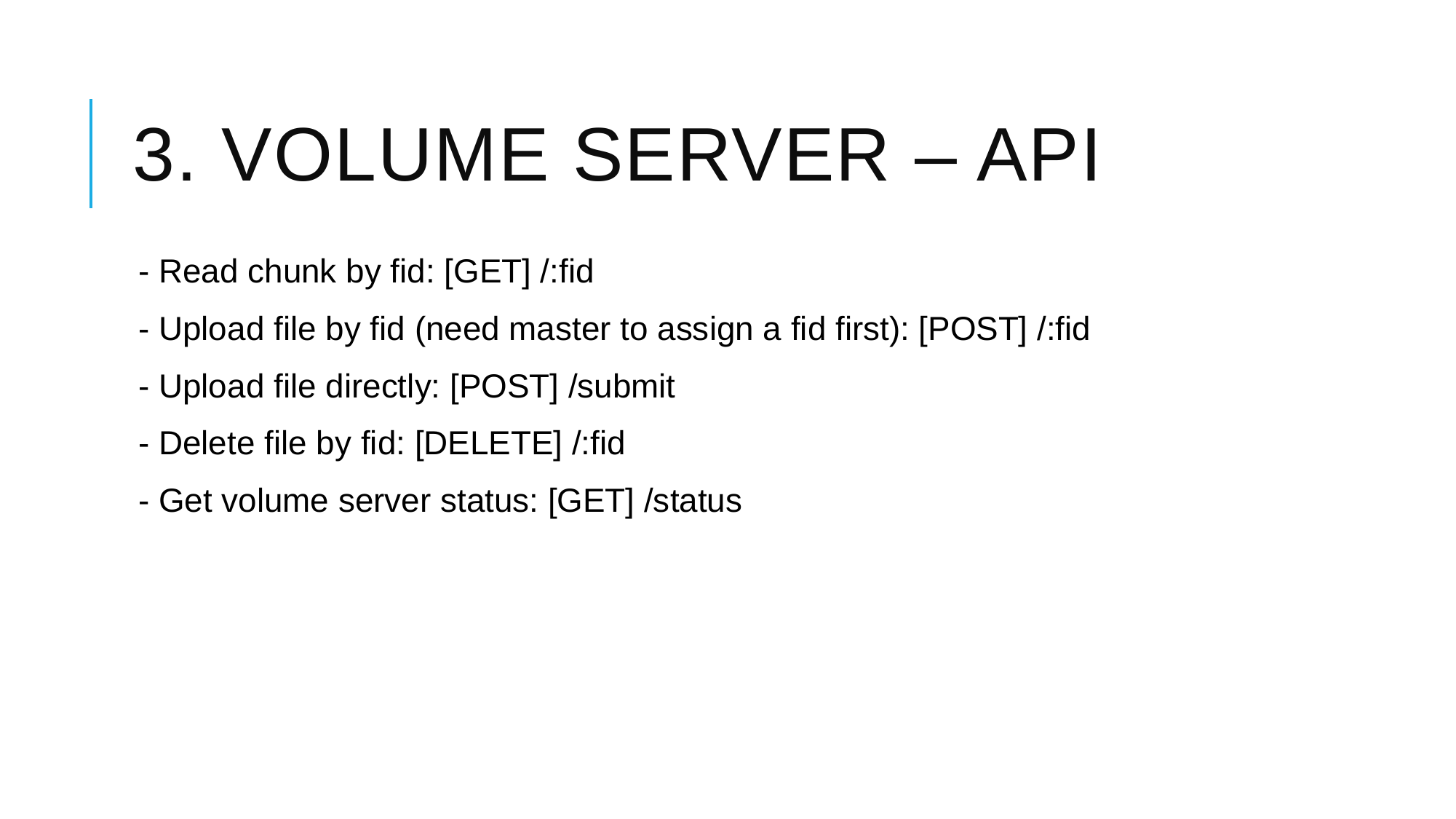

# 3. Volume server – API
- Read chunk by fid: [GET] /:fid
- Upload file by fid (need master to assign a fid first): [POST] /:fid
- Upload file directly: [POST] /submit
- Delete file by fid: [DELETE] /:fid
- Get volume server status: [GET] /status